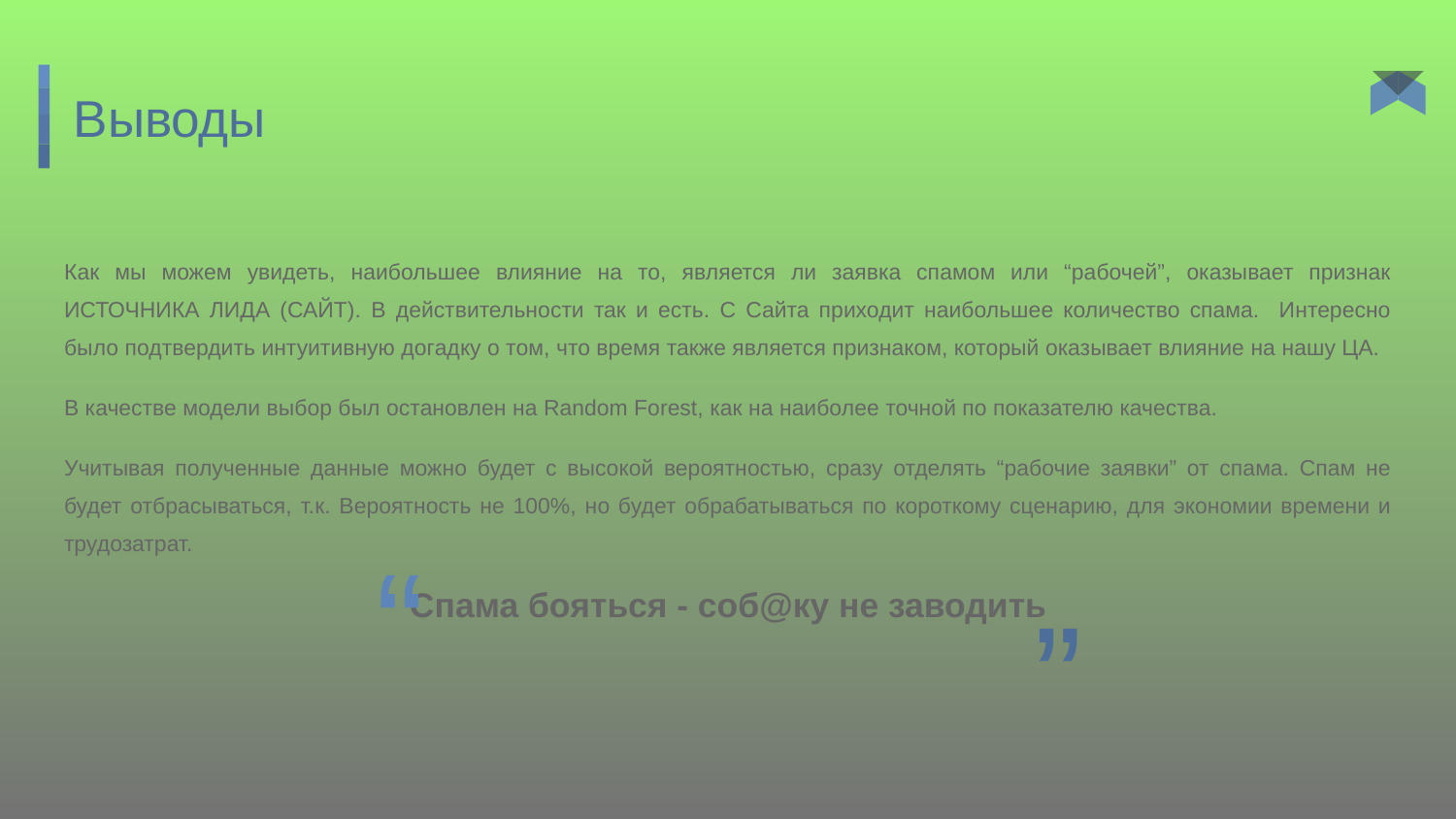

# Выводы
Как мы можем увидеть, наибольшее влияние на то, является ли заявка спамом или “рабочей”, оказывает признак ИСТОЧНИКА ЛИДА (САЙТ). В действительности так и есть. С Сайта приходит наибольшее количество спама.  Интересно было подтвердить интуитивную догадку о том, что время также является признаком, который оказывает влияние на нашу ЦА.
В качестве модели выбор был остановлен на Random Forest, как на наиболее точной по показателю качества.
Учитывая полученные данные можно будет с высокой вероятностью, сразу отделять “рабочие заявки” от спама. Спам не будет отбрасываться, т.к. Вероятность не 100%, но будет обрабатываться по короткому сценарию, для экономии времени и трудозатрат.
“
”
Спама бояться - соб@ку не заводить